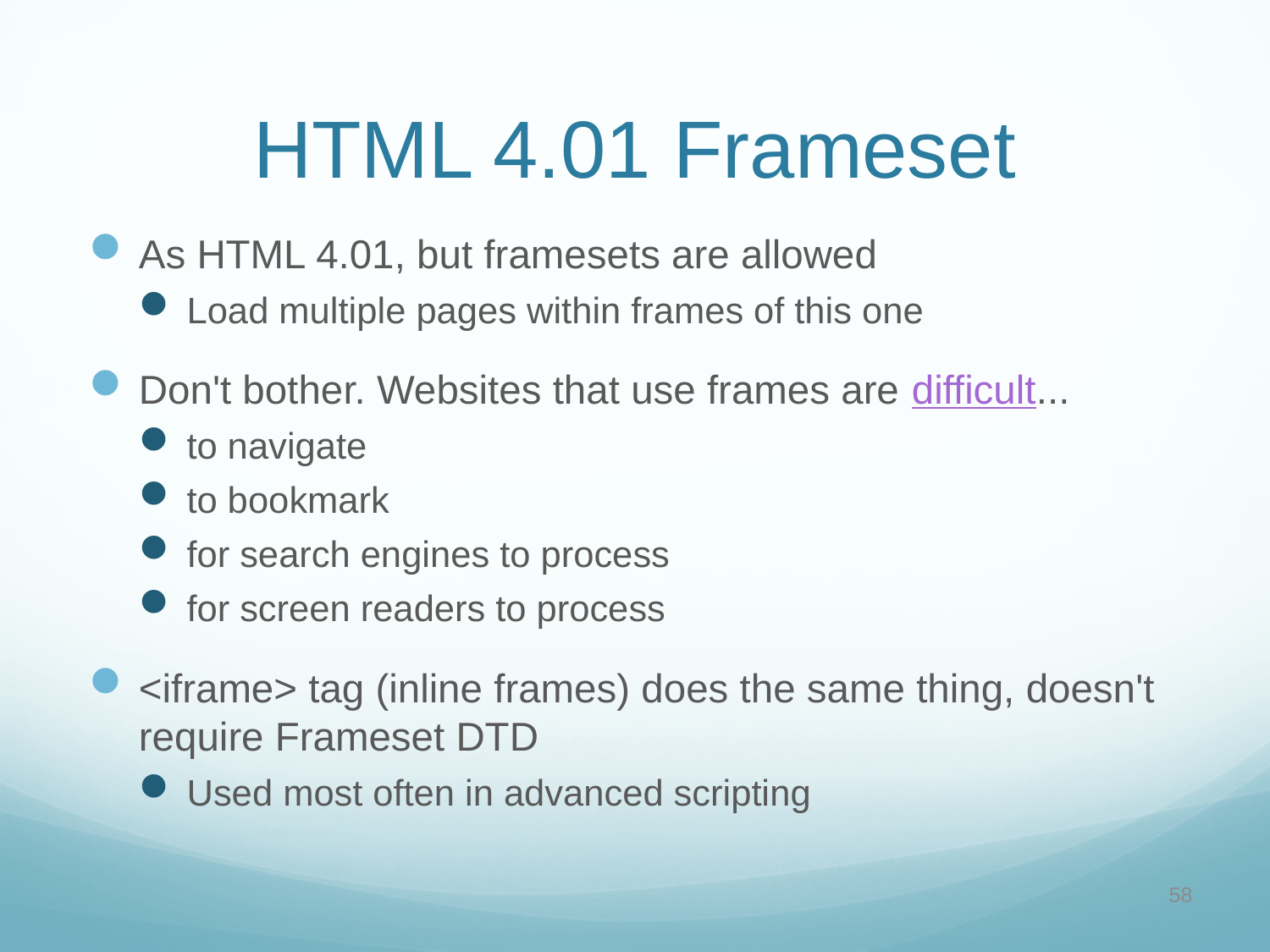

# HTML 4.01 Frameset
As HTML 4.01, but framesets are allowed
Load multiple pages within frames of this one
Don't bother. Websites that use frames are difficult...
to navigate
to bookmark
for search engines to process
for screen readers to process
<iframe> tag (inline frames) does the same thing, doesn't require Frameset DTD
Used most often in advanced scripting
58